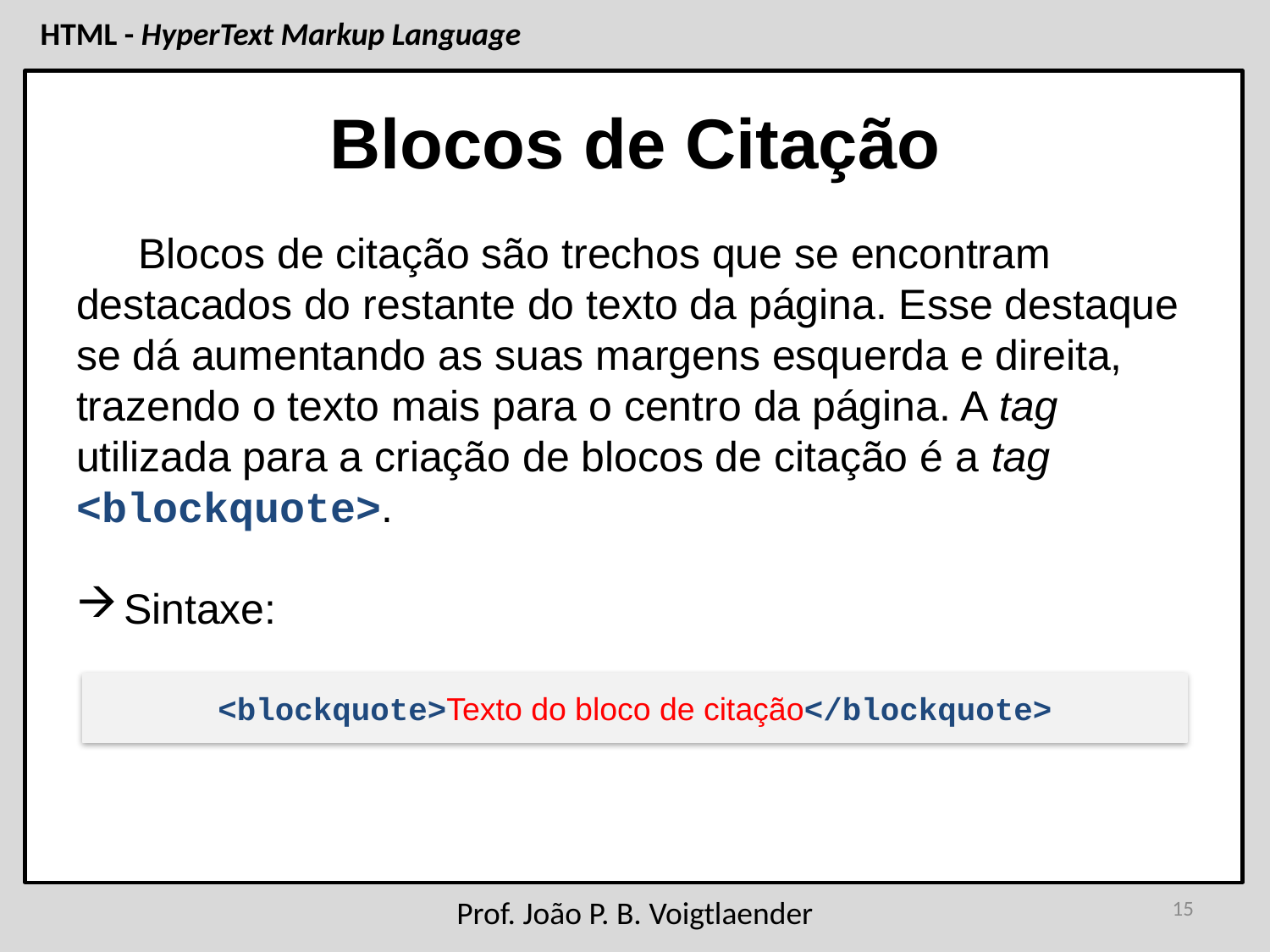

# Blocos de Citação
Blocos de citação são trechos que se encontram destacados do restante do texto da página. Esse destaque se dá aumentando as suas margens esquerda e direita, trazendo o texto mais para o centro da página. A tag utilizada para a criação de blocos de citação é a tag <blockquote>.

Sintaxe:
<blockquote>Texto do bloco de citação</blockquote>
15